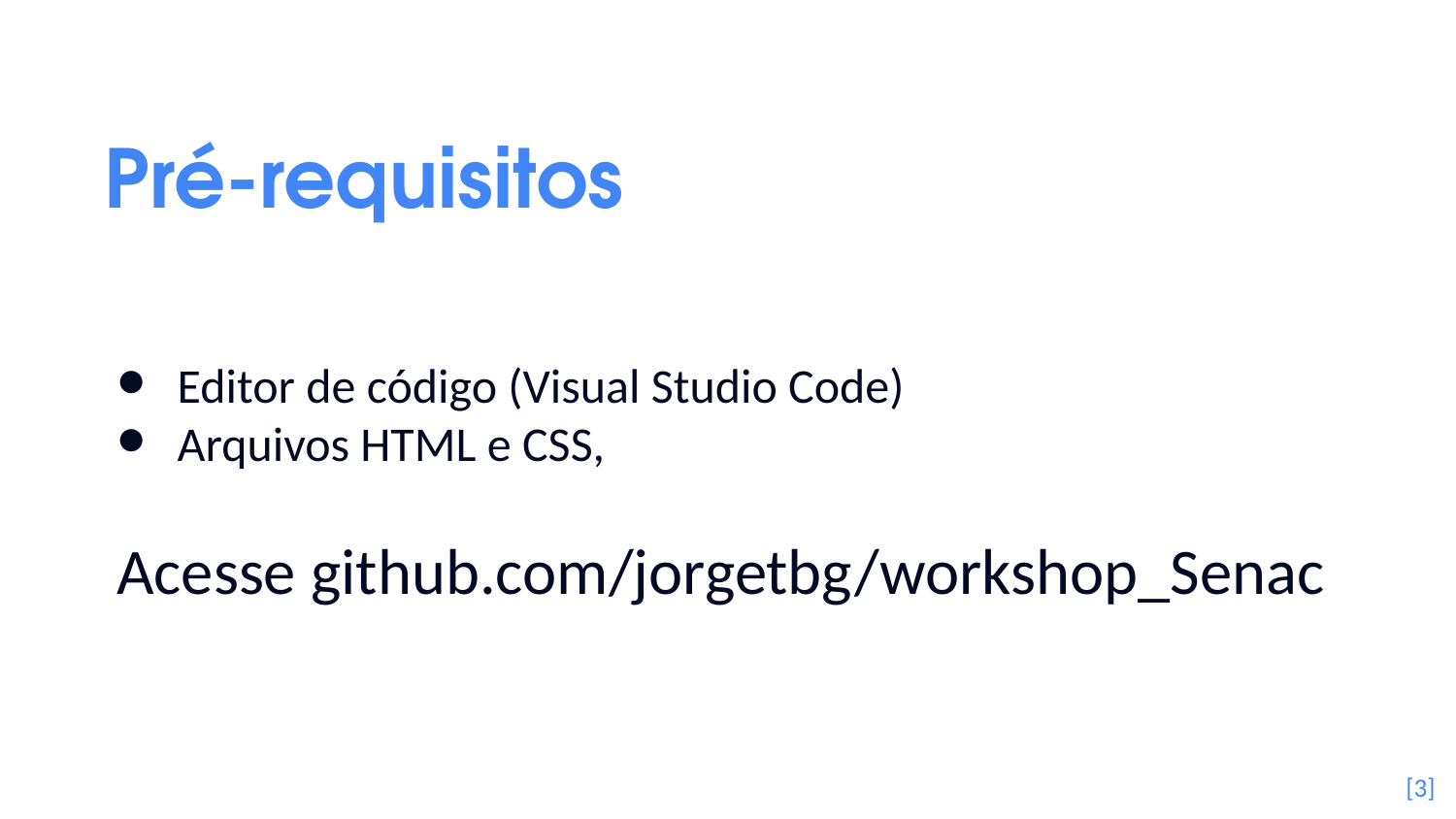

Pré-requisitos
Editor de código (Visual Studio Code)
Arquivos HTML e CSS,

Acesse github.com/jorgetbg/workshop_Senac
[3]